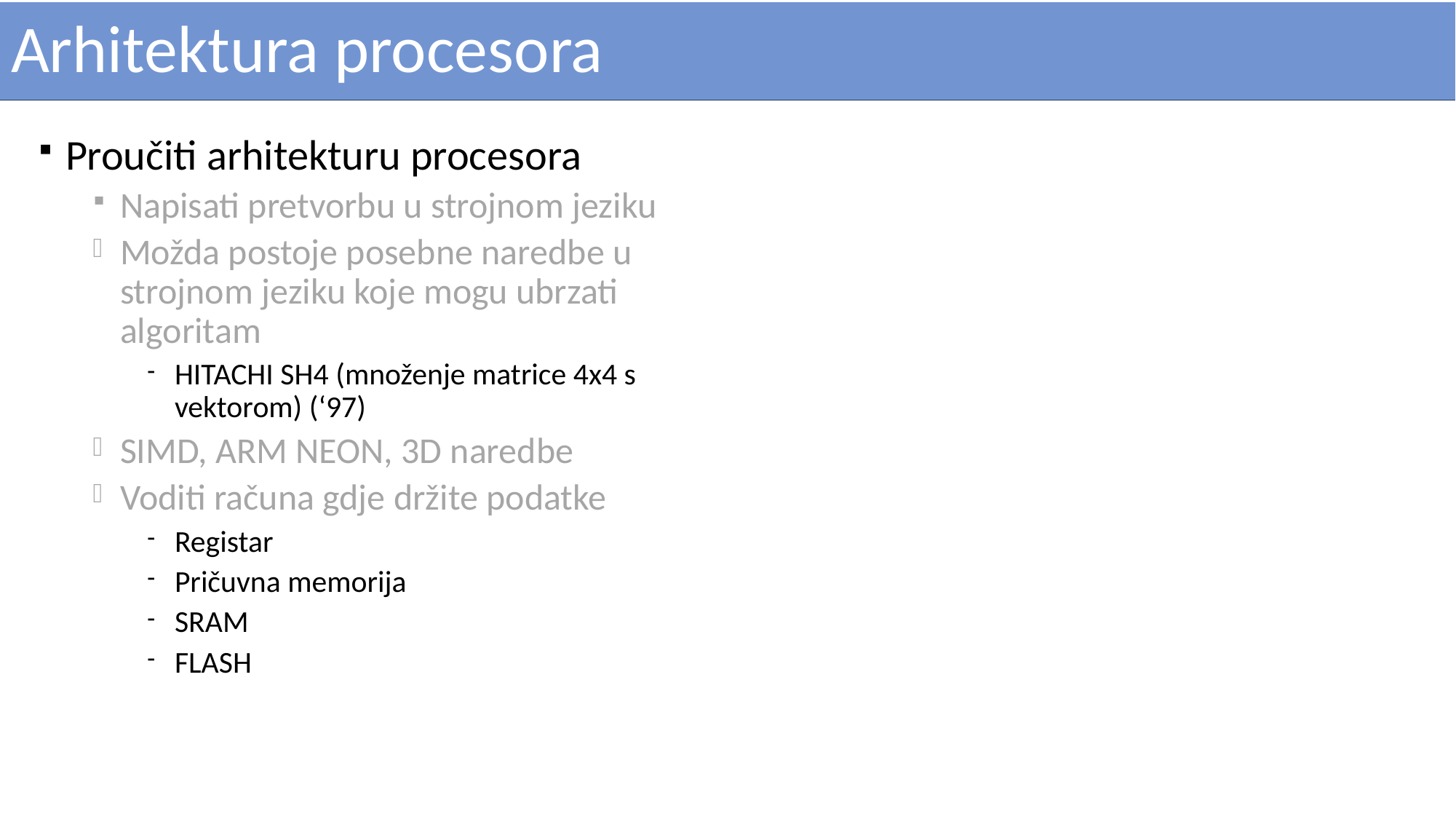

# Arhitektura procesora
Proučiti arhitekturu procesora
Napisati pretvorbu u strojnom jeziku
Možda postoje posebne naredbe u strojnom jeziku koje mogu ubrzati algoritam
HITACHI SH4 (množenje matrice 4x4 s vektorom) (‘97)
SIMD, ARM NEON, 3D naredbe
Voditi računa gdje držite podatke
Registar
Pričuvna memorija
SRAM
FLASH